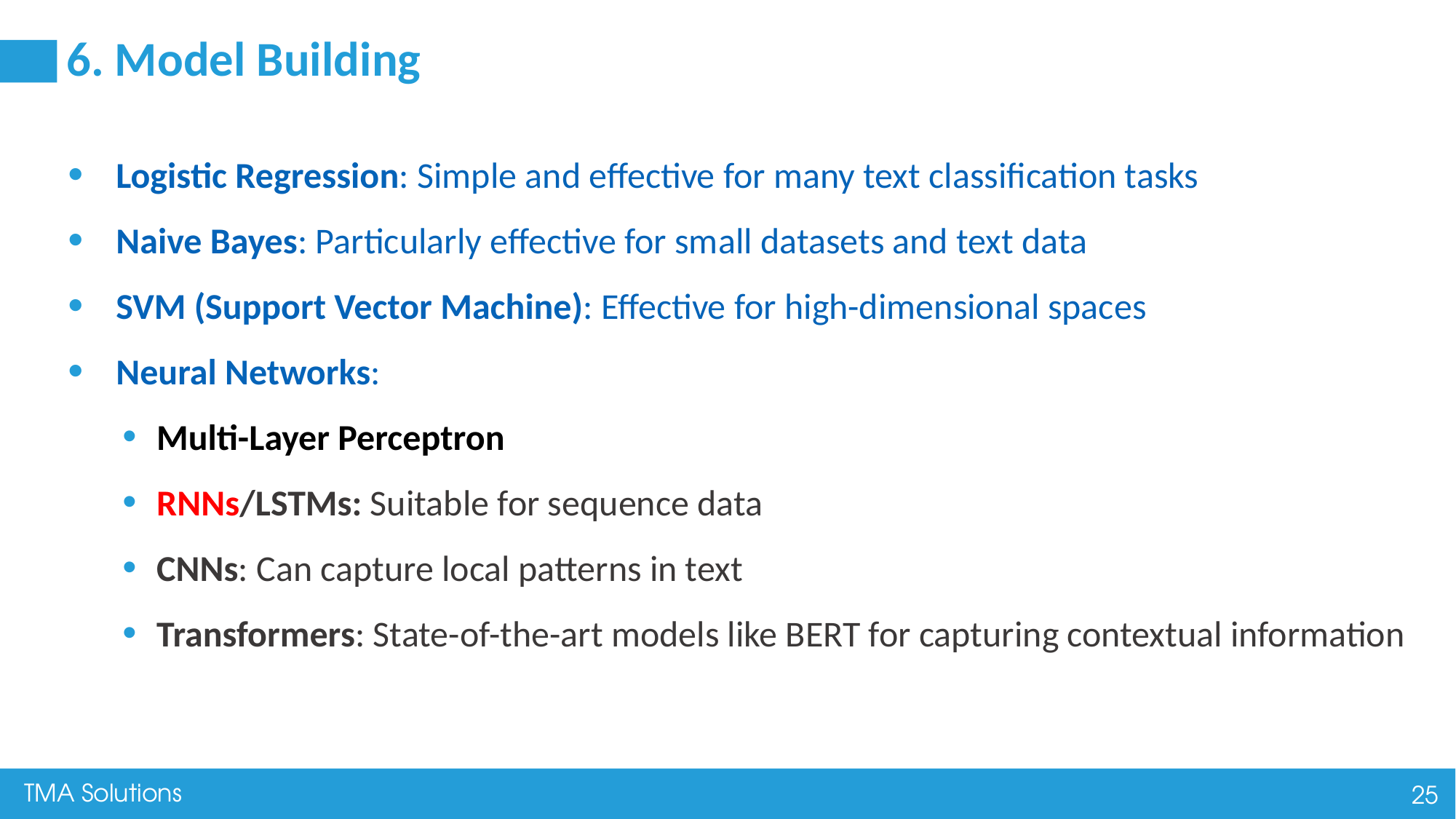

# 6. Model Building
Logistic Regression: Simple and effective for many text classification tasks
Naive Bayes: Particularly effective for small datasets and text data
SVM (Support Vector Machine): Effective for high-dimensional spaces
Neural Networks:
Multi-Layer Perceptron
RNNs/LSTMs: Suitable for sequence data
CNNs: Can capture local patterns in text
Transformers: State-of-the-art models like BERT for capturing contextual information